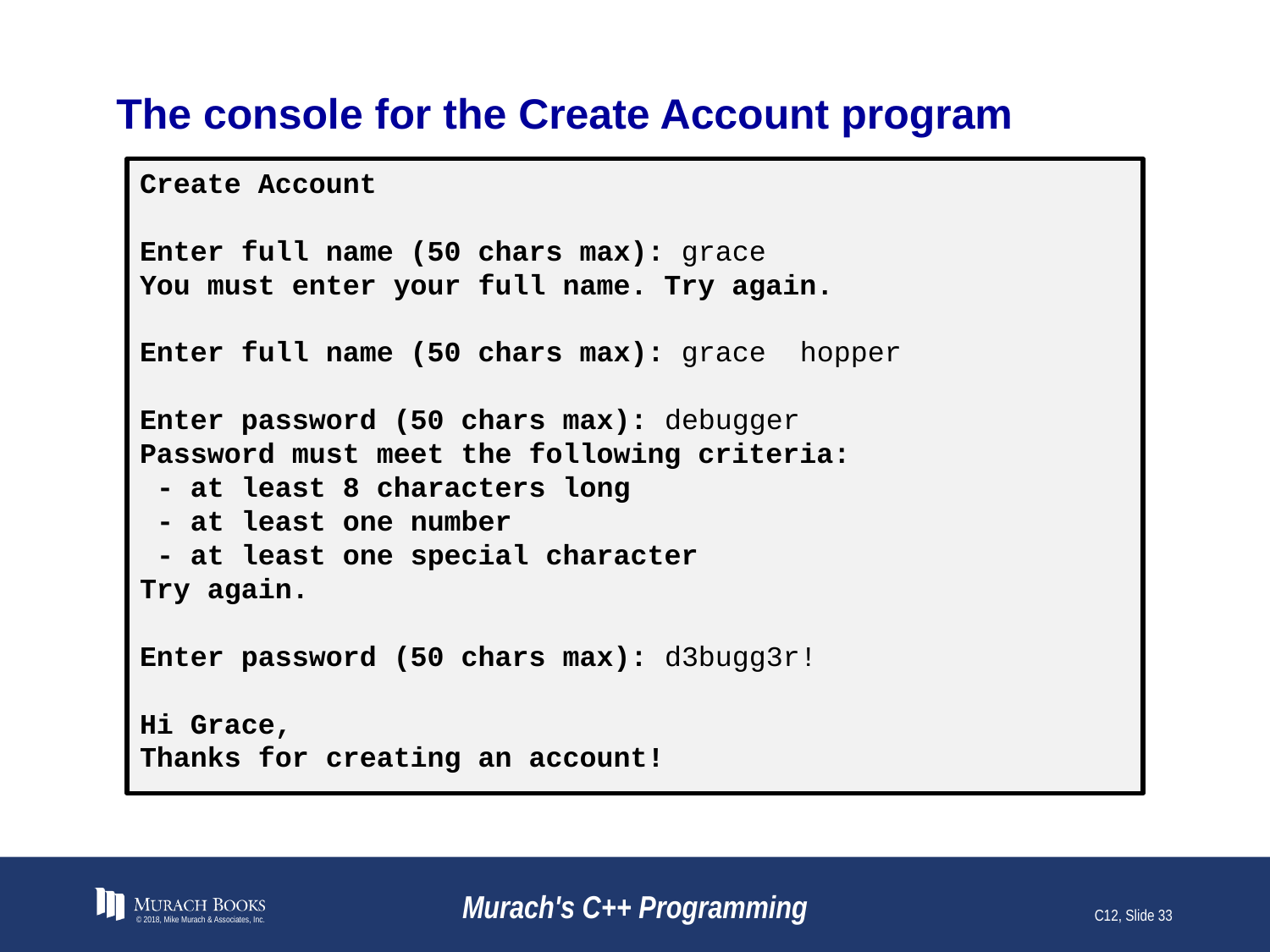

# The console for the Create Account program
Create Account

Enter full name (50 chars max): grace
You must enter your full name. Try again.

Enter full name (50 chars max): grace  hopper

Enter password (50 chars max): debugger
Password must meet the following criteria:
 - at least 8 characters long
 - at least one number
 - at least one special character
Try again.

Enter password (50 chars max): d3bugg3r!

Hi Grace,
Thanks for creating an account!

© 2018, Mike Murach & Associates, Inc.
Murach's C++ Programming

C12, Slide 33